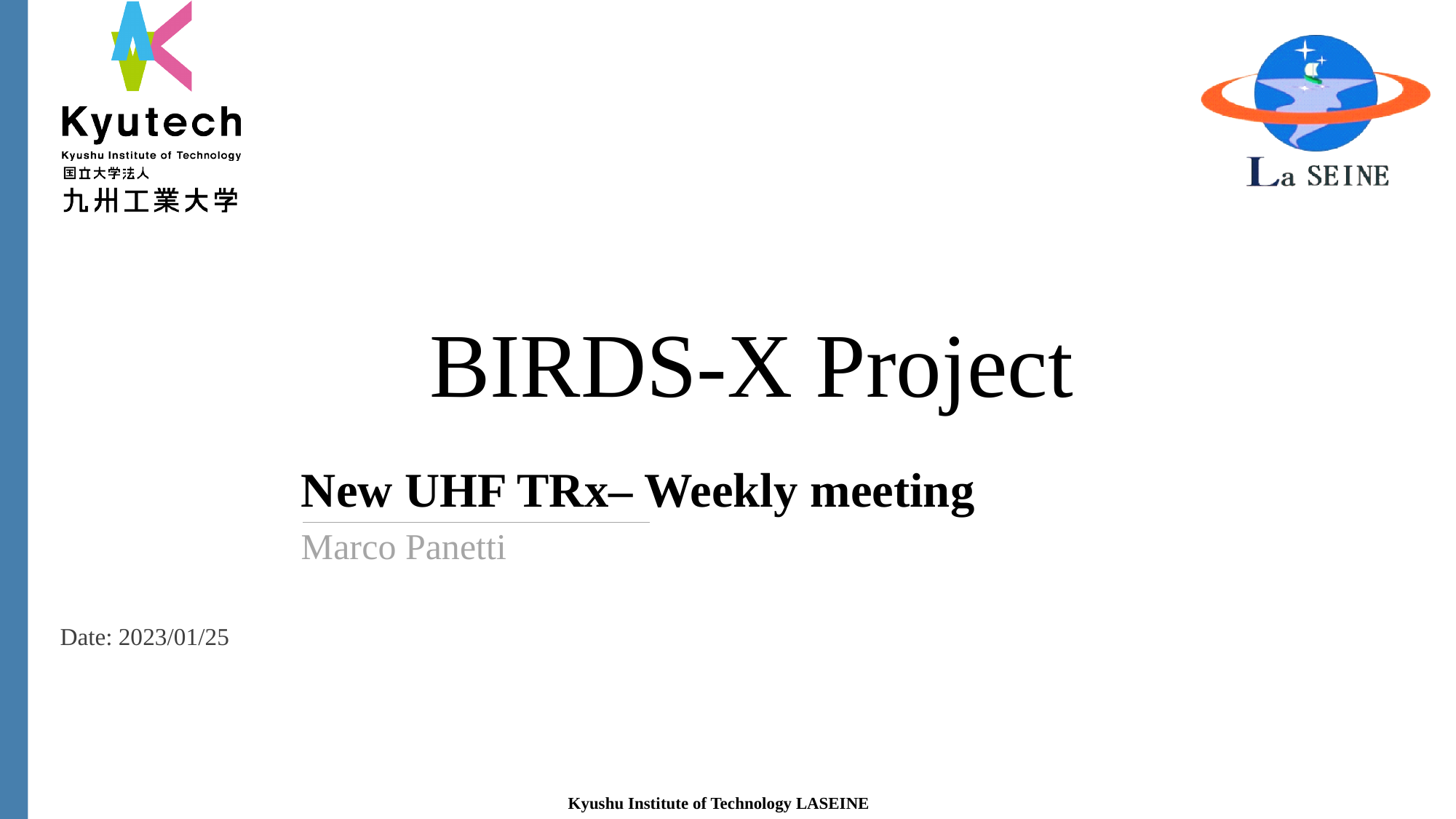

New UHF TRx– Weekly meeting
Marco Panetti
Date: 2023/01/25